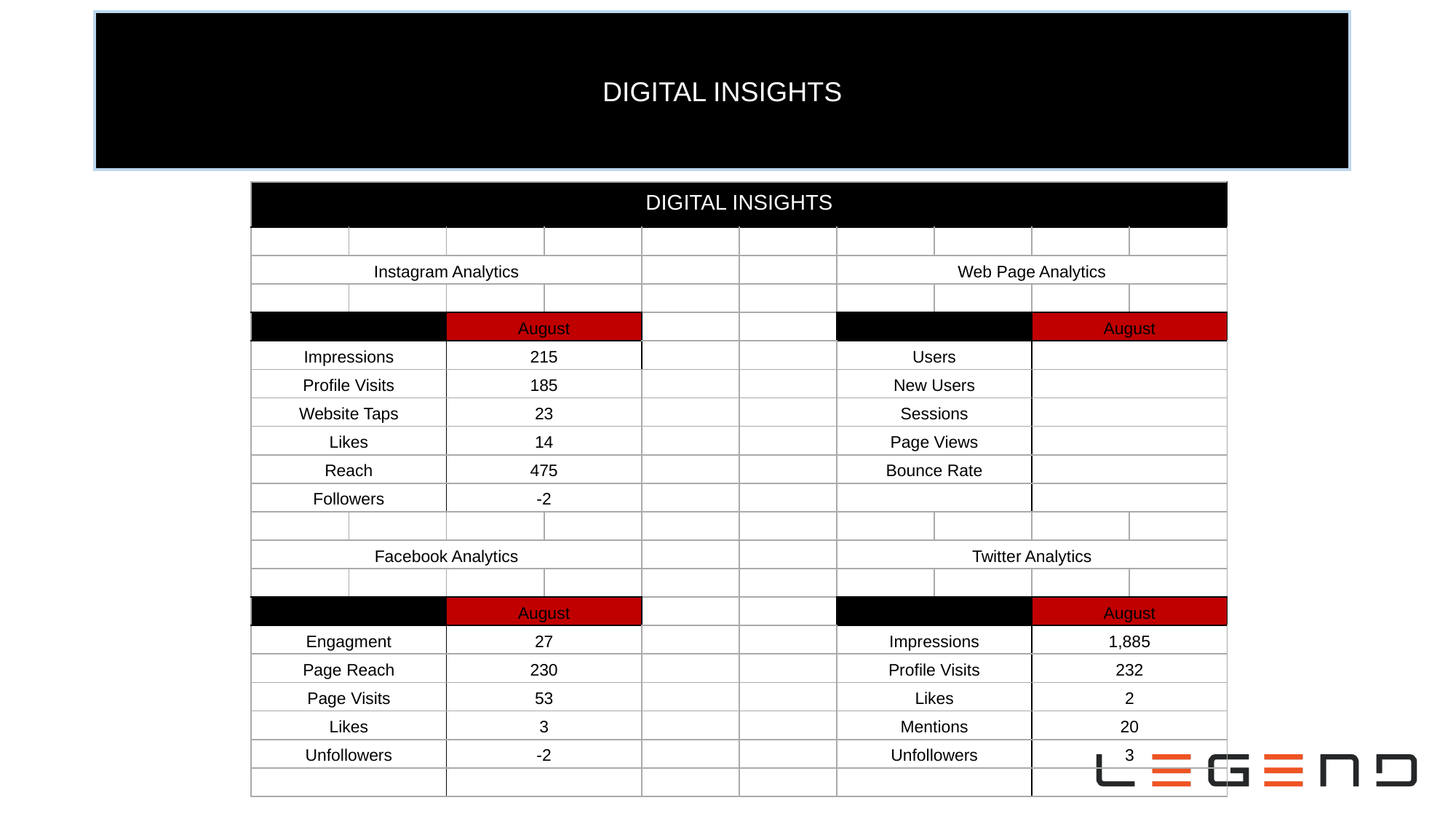

# DIGITAL INSIGHTS
| DIGITAL INSIGHTS |  |  |  |  |  |  |  |  |  |
| --- | --- | --- | --- | --- | --- | --- | --- | --- | --- |
|  |  |  |  |  |  |  |  |  |  |
| Instagram Analytics |  |  |  |  |  | Web Page Analytics |  |  |  |
|  |  |  |  |  |  |  |  |  |  |
|  |  | August |  |  |  |  |  | August |  |
| Impressions |  | 215 |  |  |  | Users |  |  |  |
| Profile Visits |  | 185 |  |  |  | New Users |  |  |  |
| Website Taps |  | 23 |  |  |  | Sessions |  |  |  |
| Likes |  | 14 |  |  |  | Page Views |  |  |  |
| Reach |  | 475 |  |  |  | Bounce Rate |  |  |  |
| Followers |  | -2 |  |  |  |  |  |  |  |
|  |  |  |  |  |  |  |  |  |  |
| Facebook Analytics |  |  |  |  |  | Twitter Analytics |  |  |  |
|  |  |  |  |  |  |  |  |  |  |
|  |  | August |  |  |  |  |  | August |  |
| Engagment |  | 27 |  |  |  | Impressions |  | 1,885 |  |
| Page Reach |  | 230 |  |  |  | Profile Visits |  | 232 |  |
| Page Visits |  | 53 |  |  |  | Likes |  | 2 |  |
| Likes |  | 3 |  |  |  | Mentions |  | 20 |  |
| Unfollowers |  | -2 |  |  |  | Unfollowers |  | 3 |  |
|  |  |  |  |  |  |  |  |  |  |